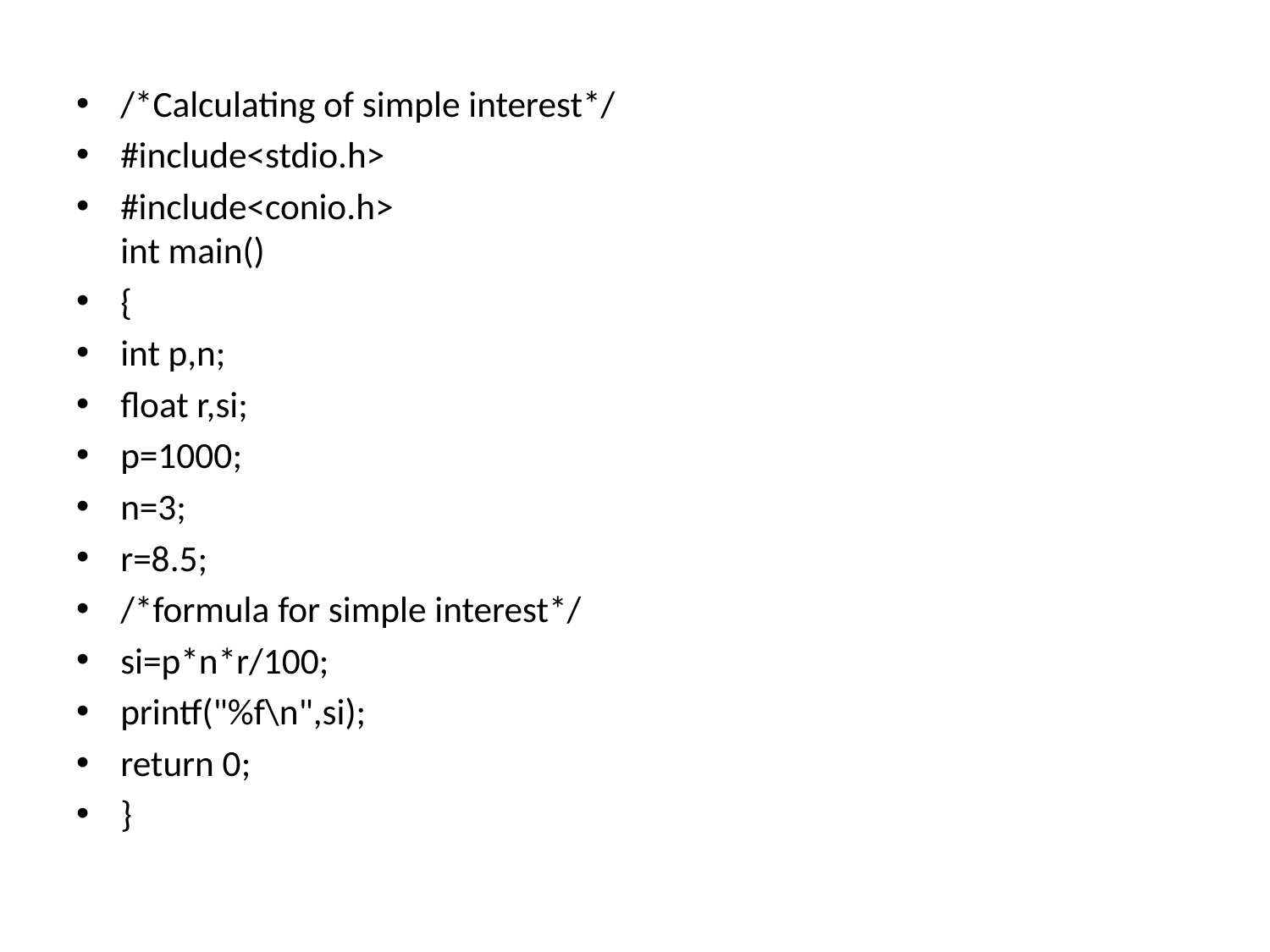

/*Calculating of simple interest*/
#include<stdio.h>
#include<conio.h>
int main()
{
int p,n;
float r,si;
p=1000;
n=3;
r=8.5;
/*formula for simple interest*/
si=p*n*r/100;
printf("%f\n",si);
return 0;
}